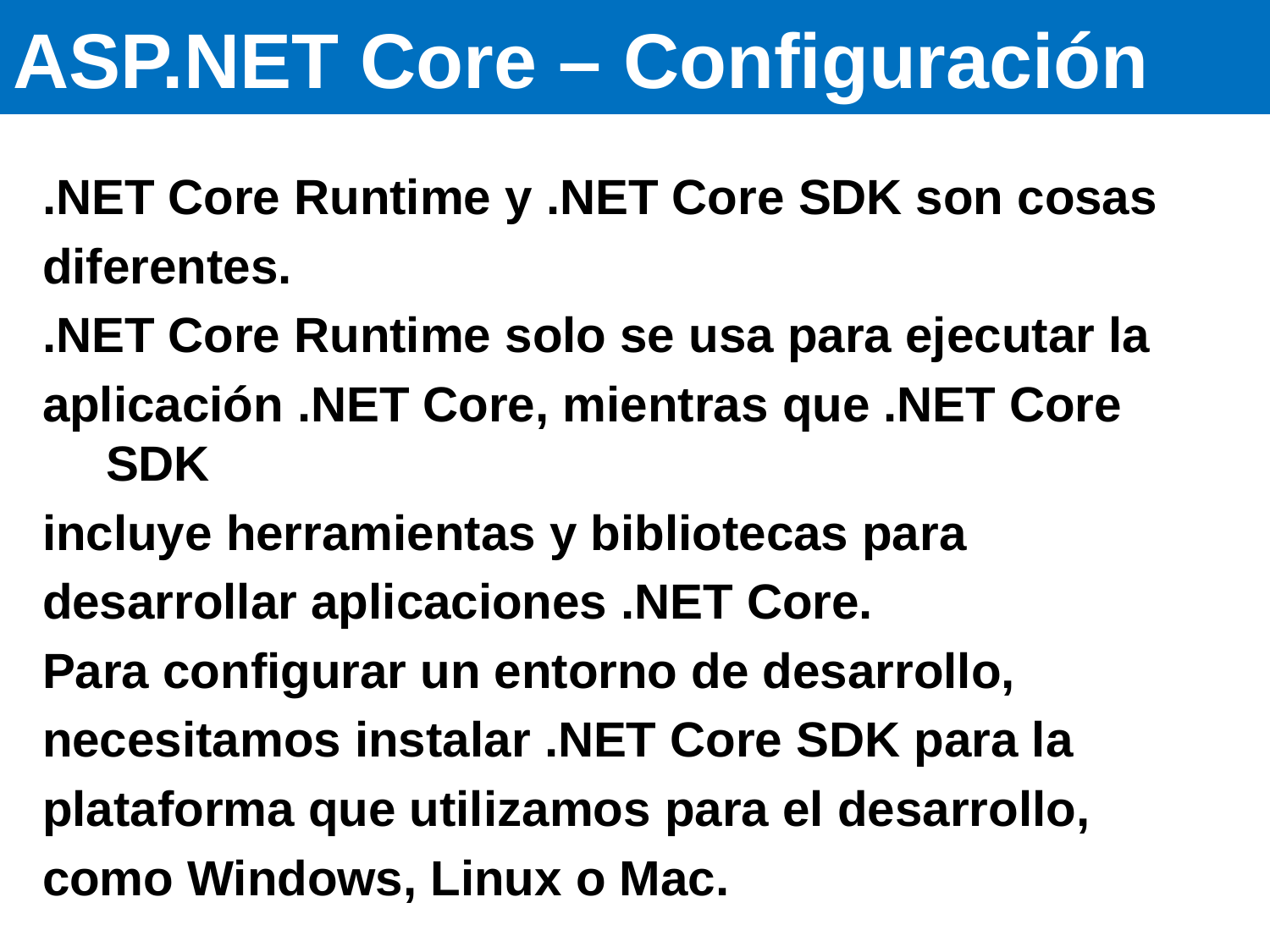

# ASP.NET Core – Configuración
.NET Core Runtime y .NET Core SDK son cosas
diferentes.
.NET Core Runtime solo se usa para ejecutar la
aplicación .NET Core, mientras que .NET Core SDK
incluye herramientas y bibliotecas para
desarrollar aplicaciones .NET Core.
Para configurar un entorno de desarrollo,
necesitamos instalar .NET Core SDK para la
plataforma que utilizamos para el desarrollo,
como Windows, Linux o Mac.